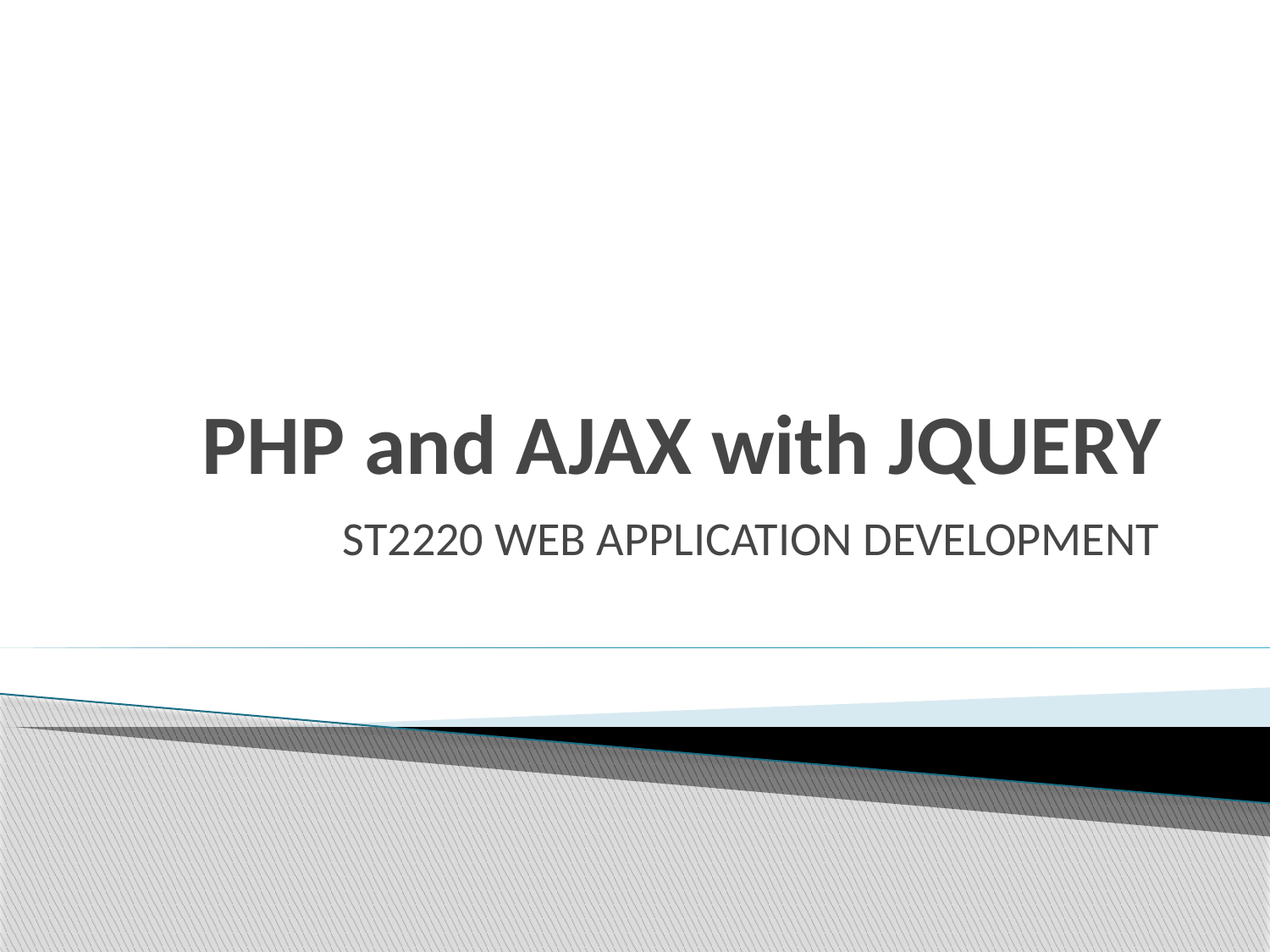

# PHP and AJAX with JQUERY
ST2220 WEB APPLICATION DEVELOPMENT